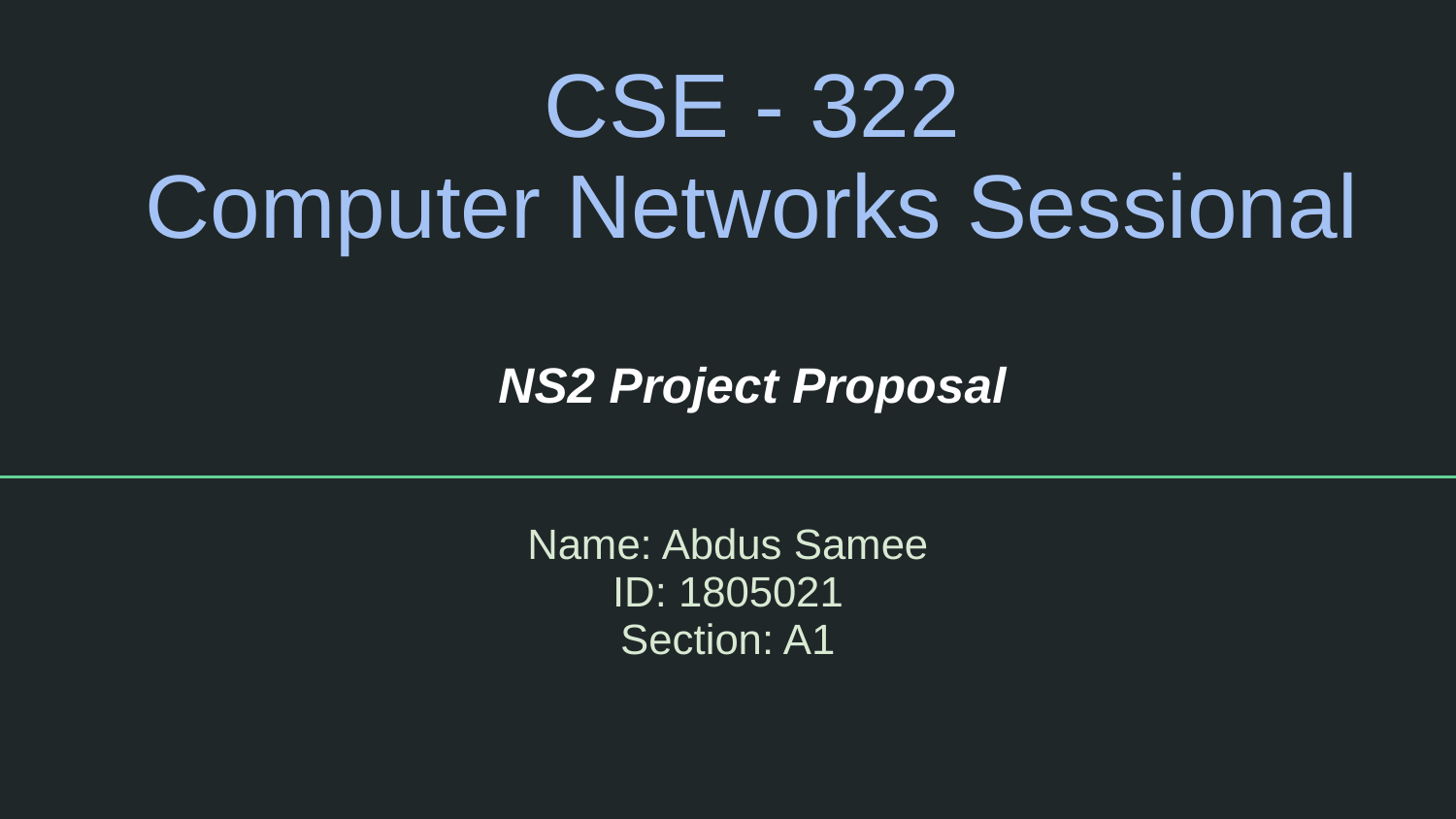

# CSE - 322
Computer Networks Sessional

NS2 Project Proposal
Name: Abdus Samee
ID: 1805021
Section: A1